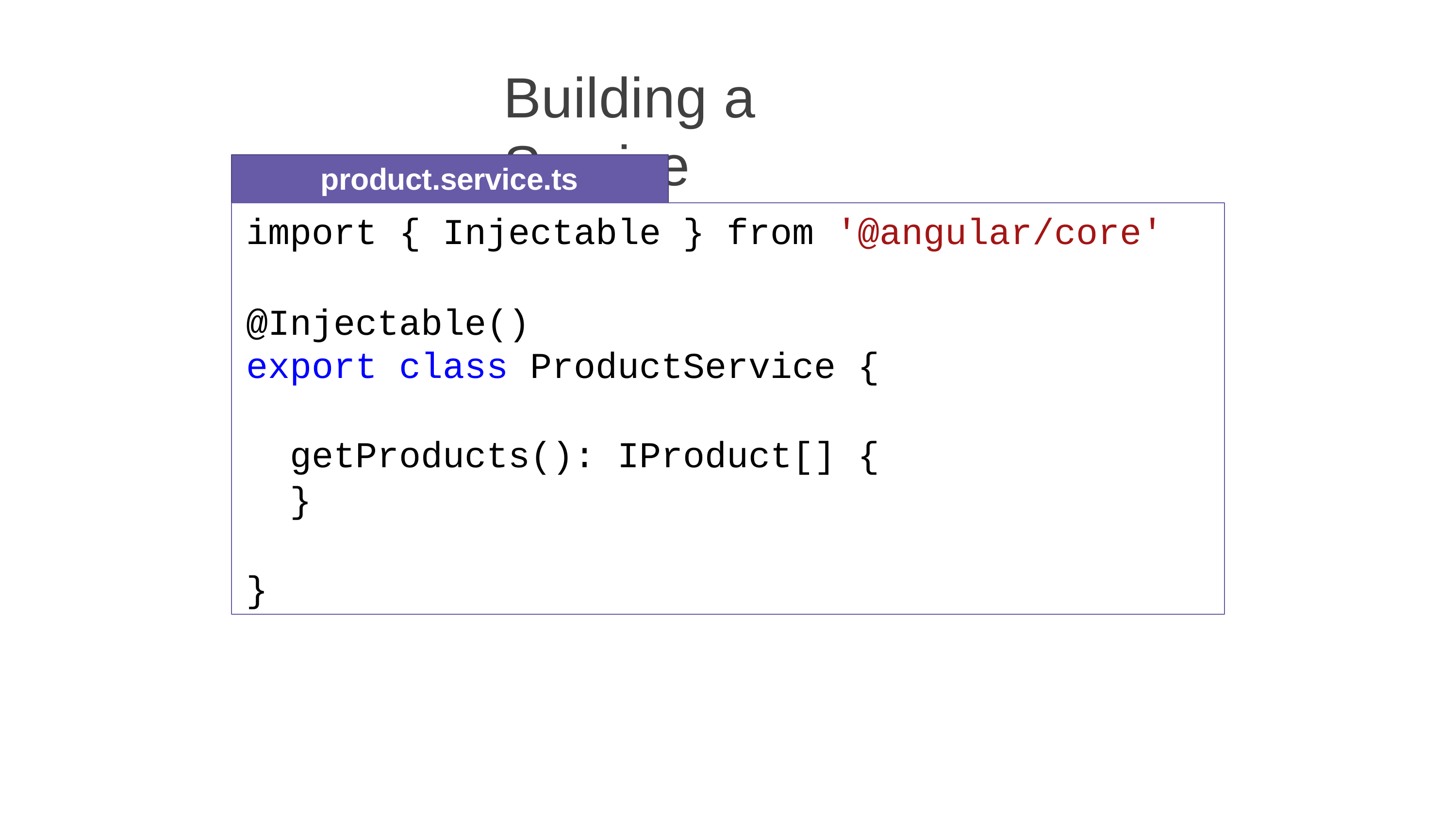

# Building a Service
product.service.ts
import { Injectable } from '@angular/core'

@Injectable()
export class ProductService {

getProducts(): IProduct[] {
}

}

10